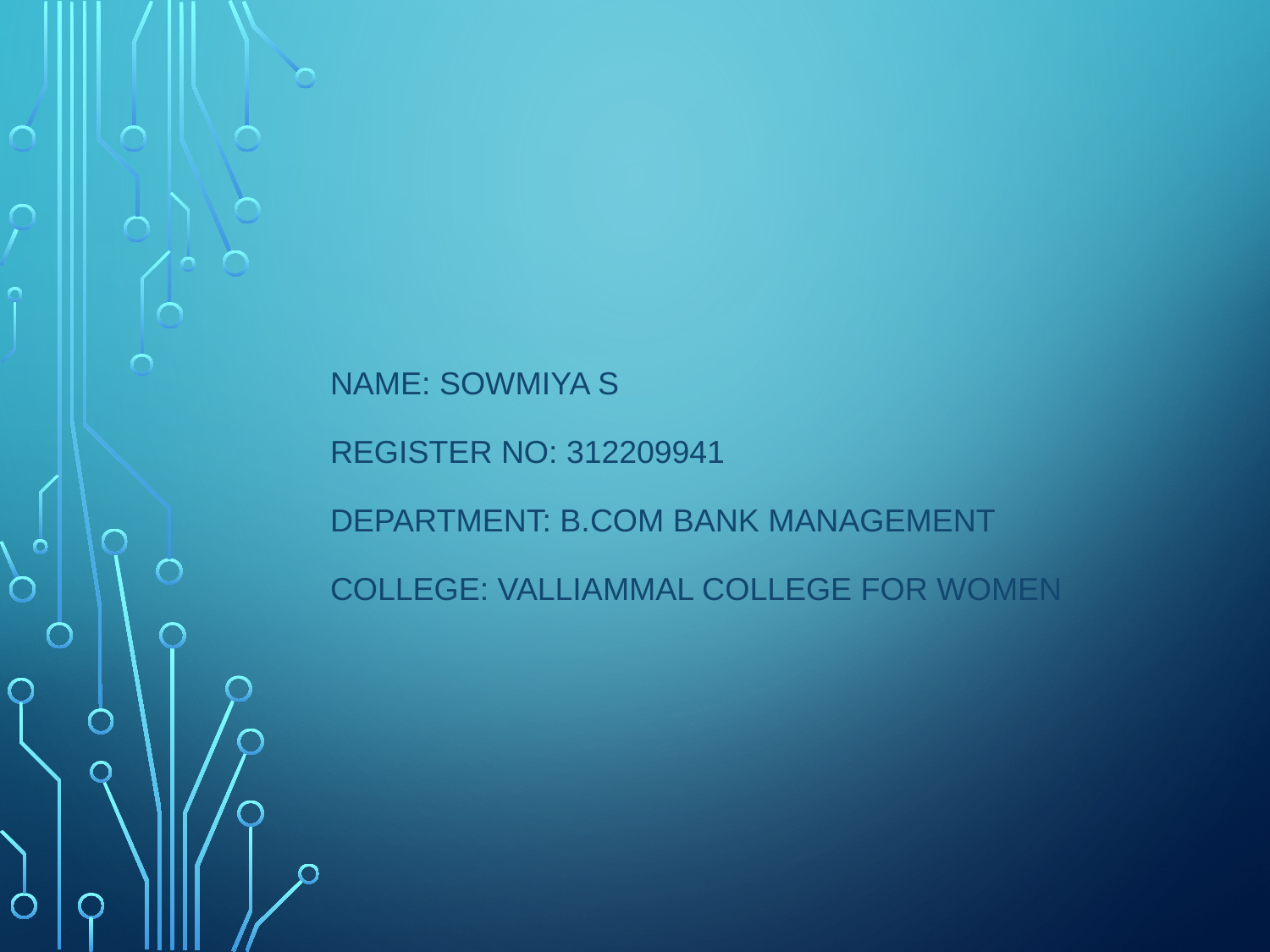

# NAME: SOWMIYA S REGISTER NO: 312209941 DEPARTMENT: B.COM BANK MANAGEMENT COLLEGE: VALLIAMMAL COLLEGE FOR WOMEN